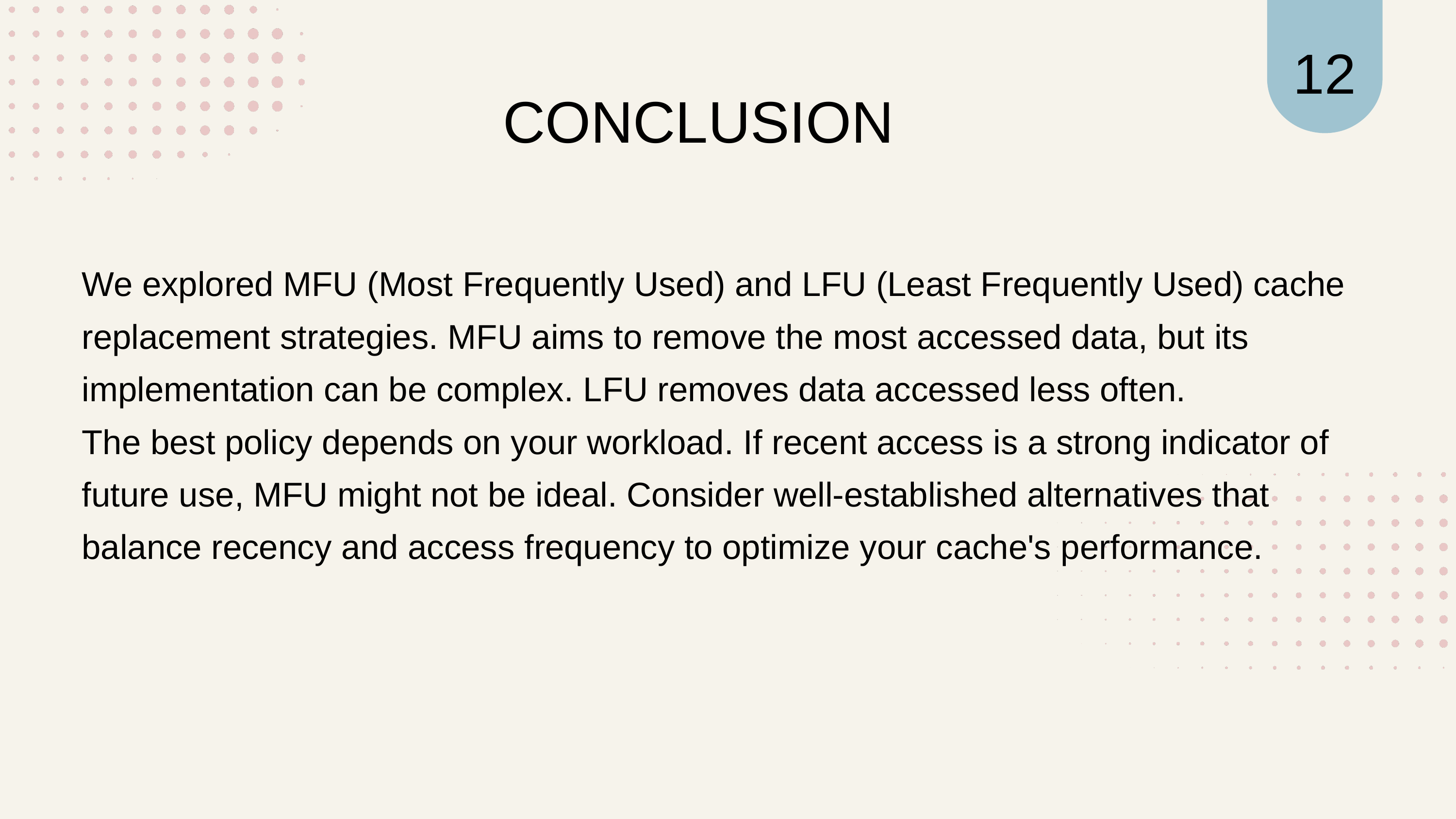

12

CONCLUSION
We explored MFU (Most Frequently Used) and LFU (Least Frequently Used) cache replacement strategies. MFU aims to remove the most accessed data, but its implementation can be complex. LFU removes data accessed less often.
The best policy depends on your workload. If recent access is a strong indicator of future use, MFU might not be ideal. Consider well-established alternatives that balance recency and access frequency to optimize your cache's performance.